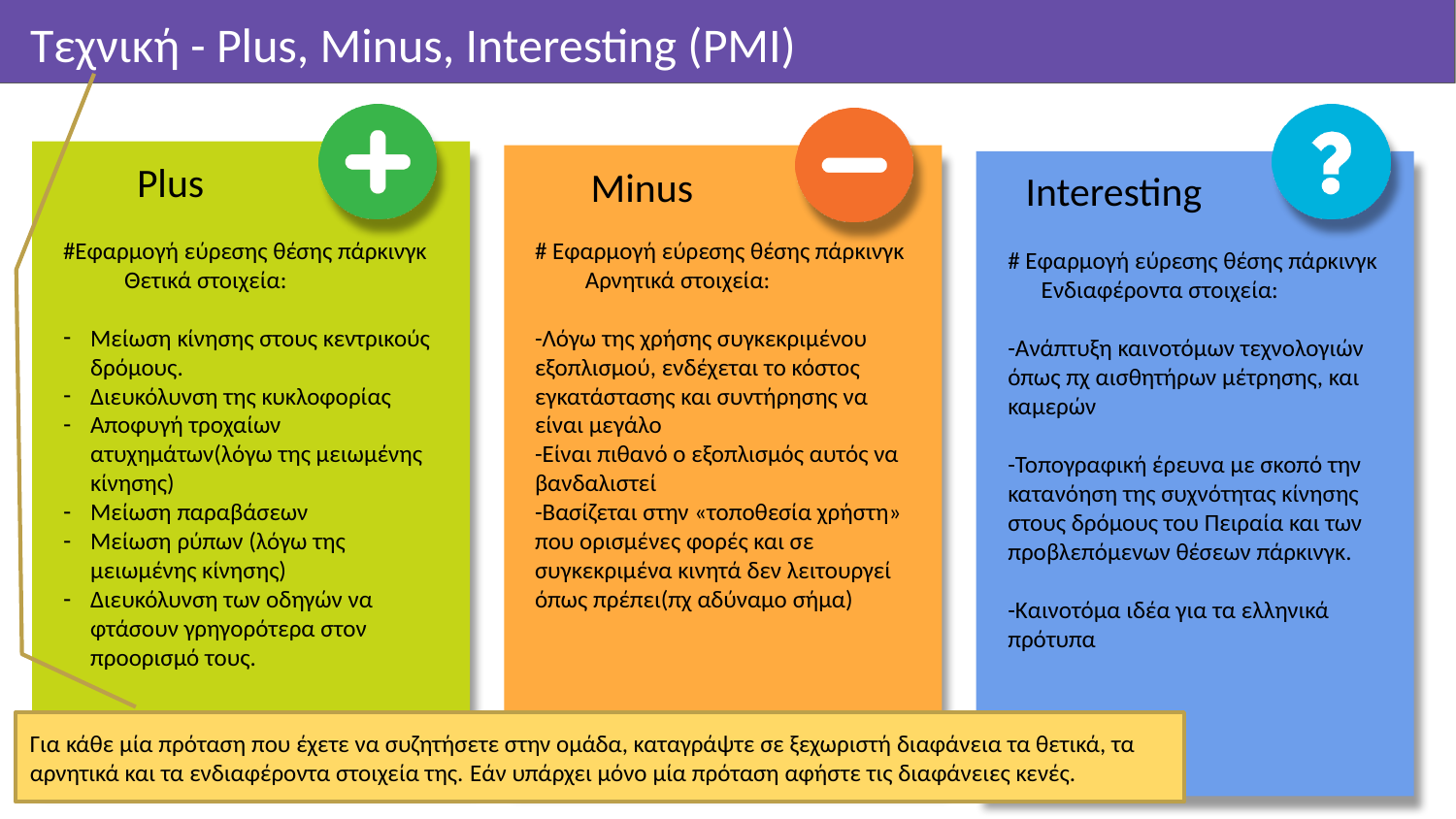

# Τεχνική - Plus, Minus, Interesting (PMI)
Plus
Minus
Interesting
#Εφαρμογή εύρεσης θέσης πάρκινγκ
           Θετικά στοιχεία:

Μείωση κίνησης στους κεντρικούς δρόμους.
Διευκόλυνση της κυκλοφορίας
Αποφυγή τροχαίων ατυχημάτων(λόγω της μειωμένης κίνησης)
Μείωση παραβάσεων
Μείωση ρύπων (λόγω της μειωμένης κίνησης)
Διευκόλυνση των οδηγών να φτάσουν γρηγορότερα στον προορισμό τους.

# Εφαρμογή εύρεσης θέσης πάρκινγκ
         Αρνητικά στοιχεία:

-Λόγω της χρήσης συγκεκριμένου εξοπλισμού, ενδέχεται το κόστος εγκατάστασης και συντήρησης να είναι μεγάλο
-Είναι πιθανό ο εξοπλισμός αυτός να βανδαλιστεί
-Βασίζεται στην «τοποθεσία χρήστη» που ορισμένες φορές και σε συγκεκριμένα κινητά δεν λειτουργεί όπως πρέπει(πχ αδύναμο σήμα)

# Εφαρμογή εύρεσης θέσης πάρκινγκ
      Ενδιαφέροντα στοιχεία:

-Ανάπτυξη καινοτόμων τεχνολογιών όπως πχ αισθητήρων μέτρησης, και καμερών

-Τοπογραφική έρευνα με σκοπό την κατανόηση της συχνότητας κίνησης στους δρόμους του Πειραία και των προβλεπόμενων θέσεων πάρκινγκ.

-Καινοτόμα ιδέα για τα ελληνικά πρότυπα

Για κάθε μία πρόταση που έχετε να συζητήσετε στην ομάδα, καταγράψτε σε ξεχωριστή διαφάνεια τα θετικά, τα αρνητικά και τα ενδιαφέροντα στοιχεία της. Εάν υπάρχει μόνο μία πρόταση αφήστε τις διαφάνειες κενές.